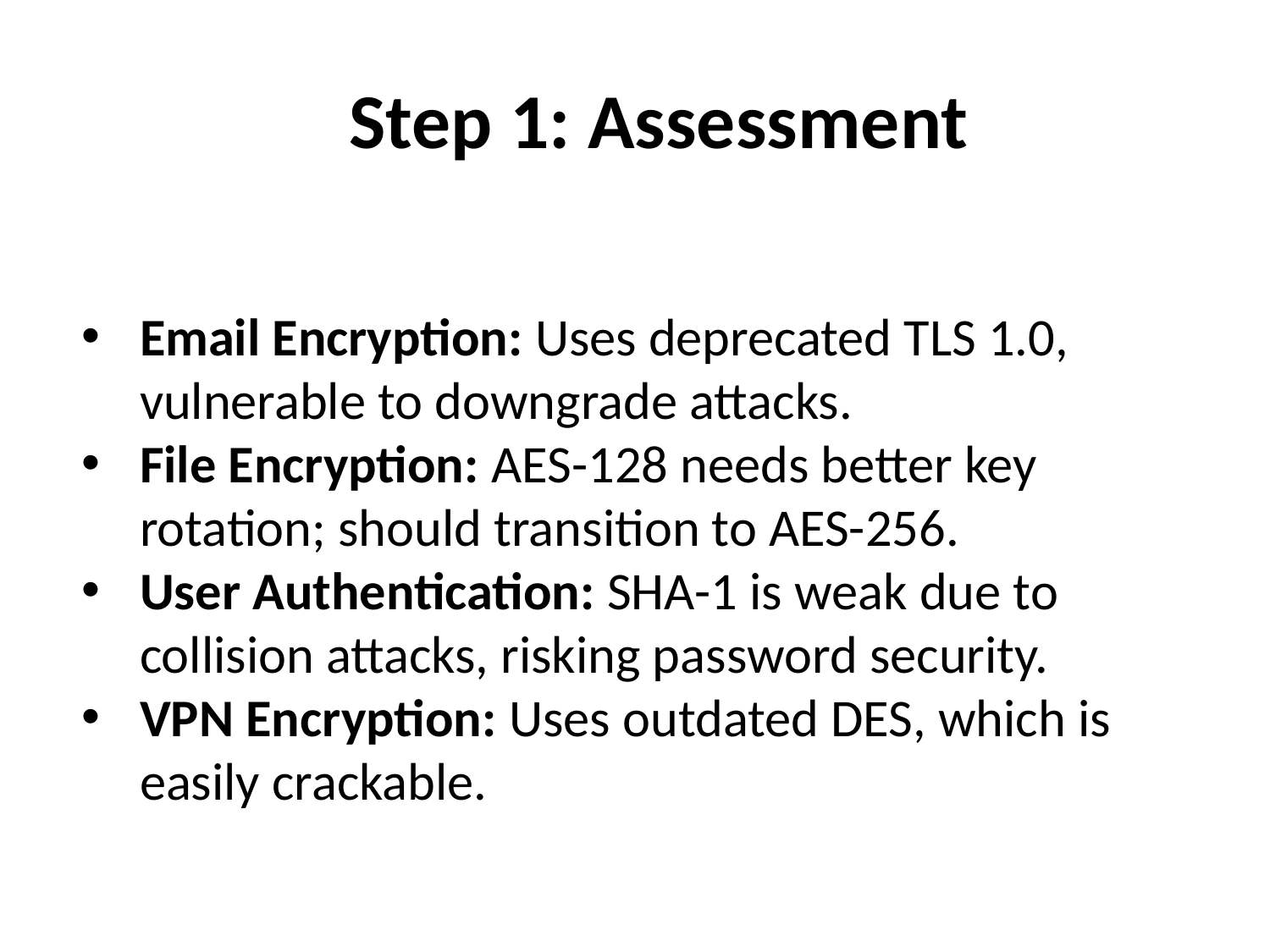

# Step 1: Assessment

Email Encryption: Uses deprecated TLS 1.0, vulnerable to downgrade attacks.
File Encryption: AES-128 needs better key rotation; should transition to AES-256.
User Authentication: SHA-1 is weak due to collision attacks, risking password security.
VPN Encryption: Uses outdated DES, which is easily crackable.